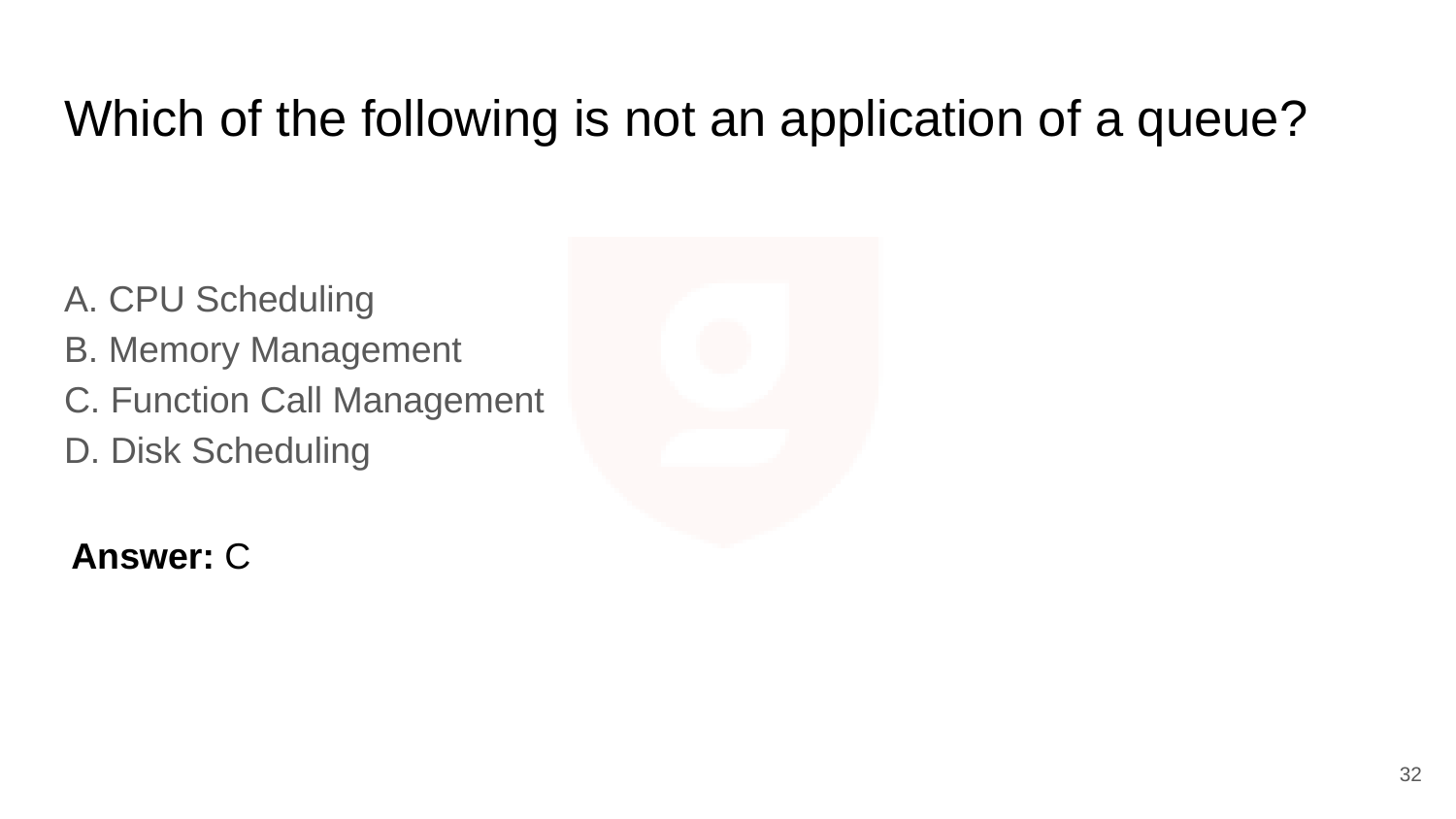

# Which of the following is not an application of a queue?
A. CPU Scheduling
B. Memory Management
C. Function Call Management
D. Disk Scheduling
Answer: C
32